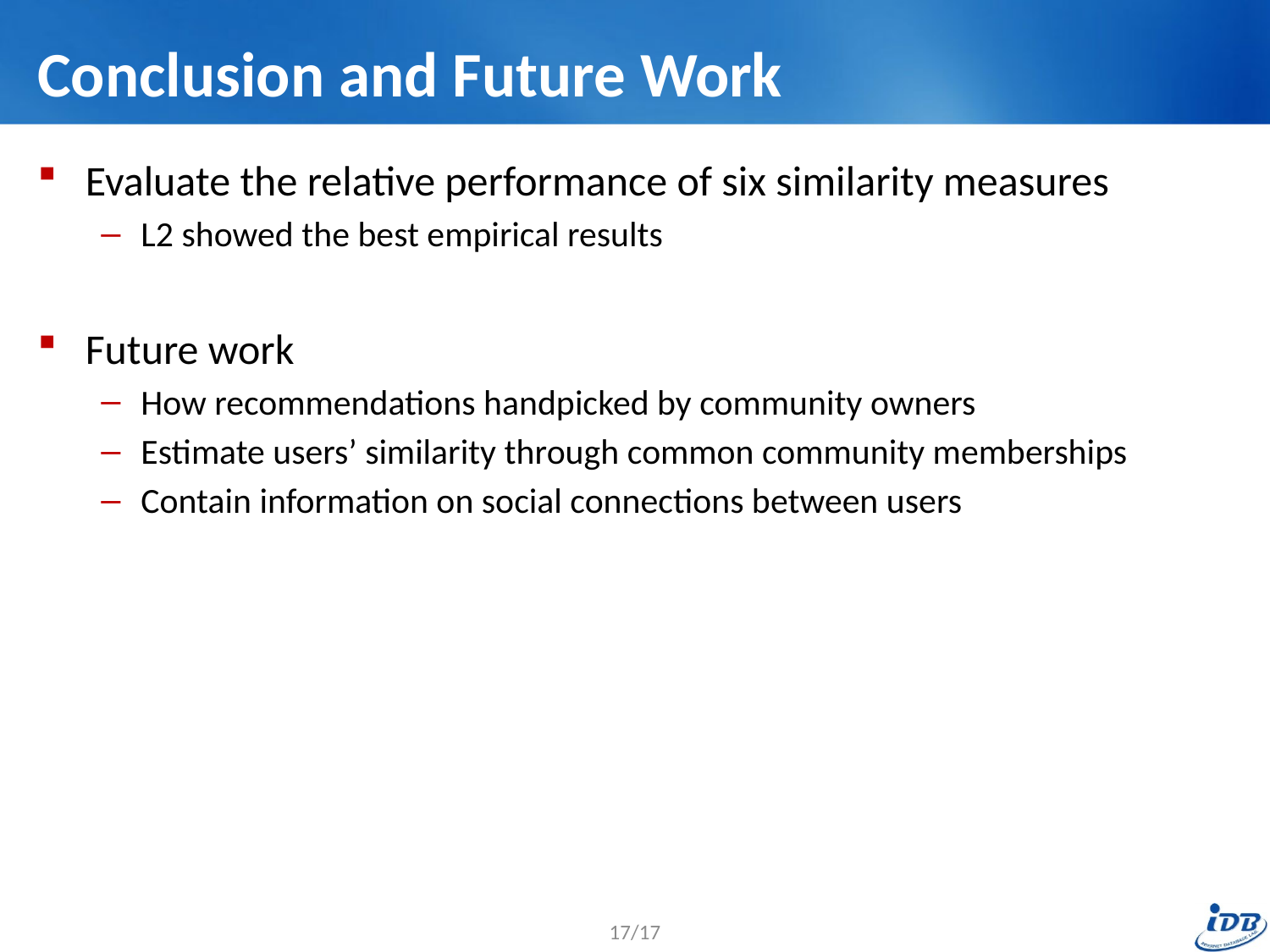

# Conclusion and Future Work
Evaluate the relative performance of six similarity measures
L2 showed the best empirical results

Future work
How recommendations handpicked by community owners
Estimate users’ similarity through common community memberships
Contain information on social connections between users
17/17